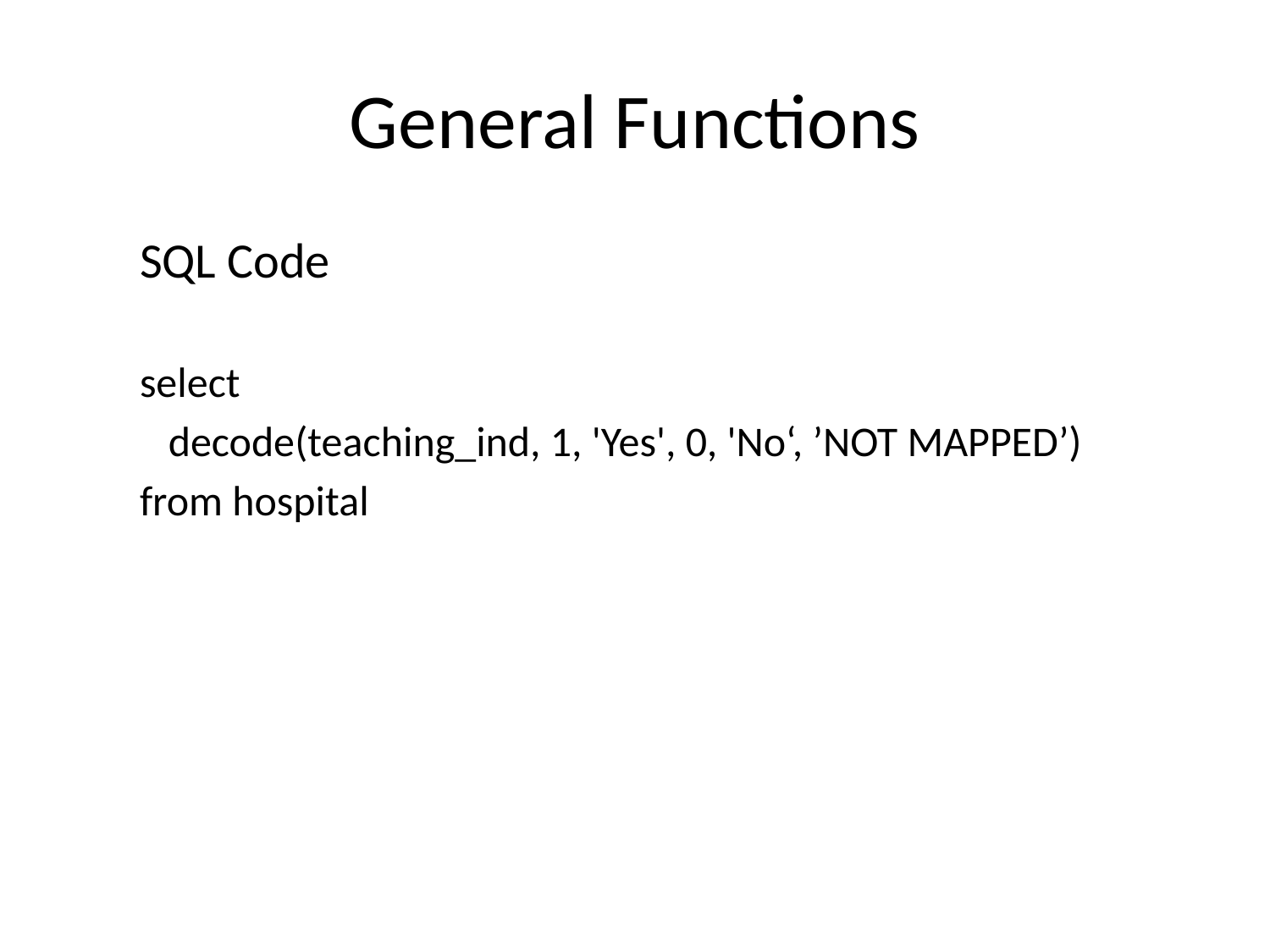

# General Functions
SQL Code

select
   decode(teaching_ind, 1, 'Yes', 0, 'No‘, ’NOT MAPPED’)
from hospital